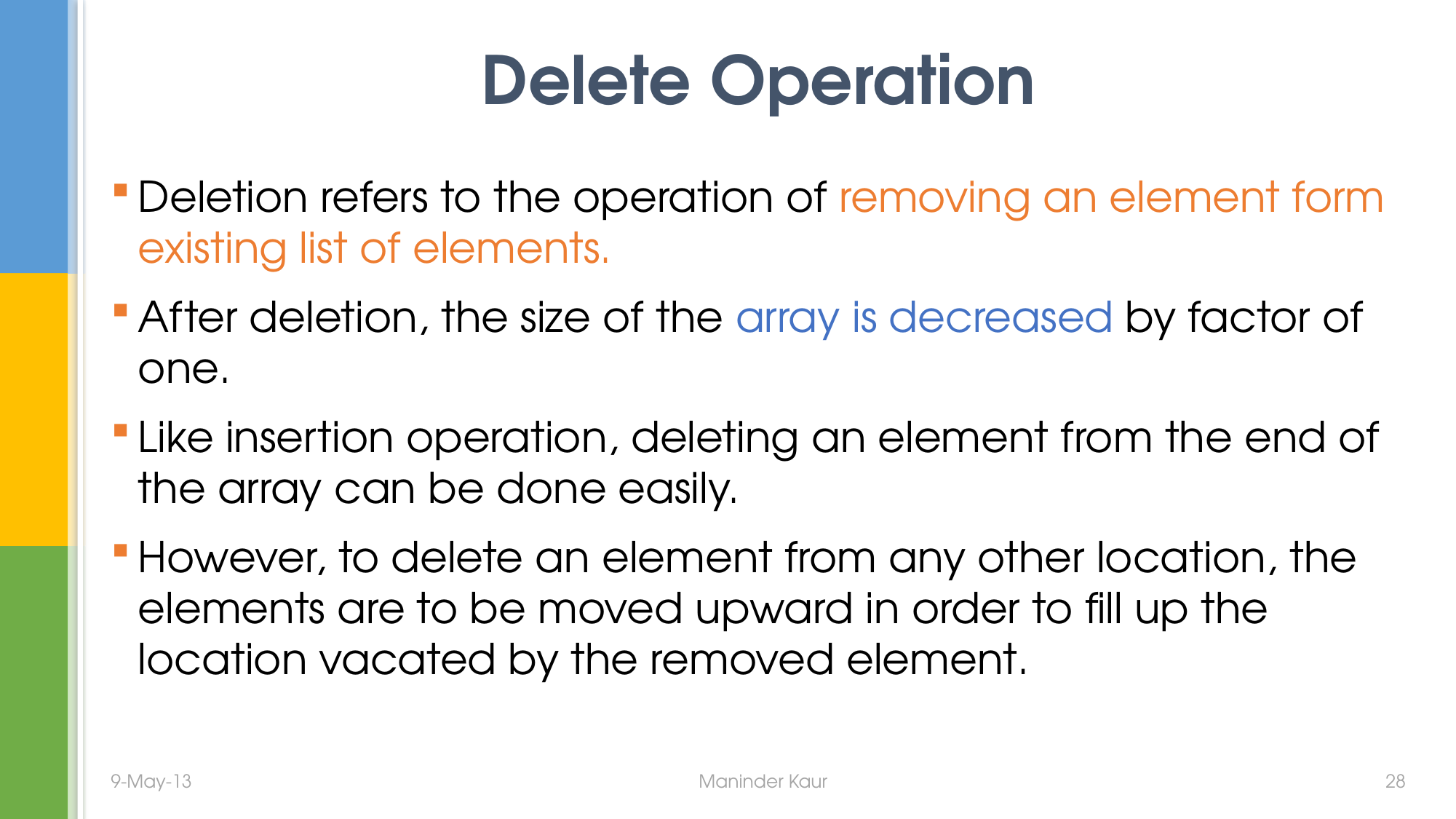

# Delete Operation
Deletion refers to the operation of removing an element form existing list of elements.
After deletion, the size of the array is decreased by factor of one.
Like insertion operation, deleting an element from the end of the array can be done easily.
However, to delete an element from any other location, the elements are to be moved upward in order to fill up the location vacated by the removed element.

9-May-13
Maninder Kaur
28